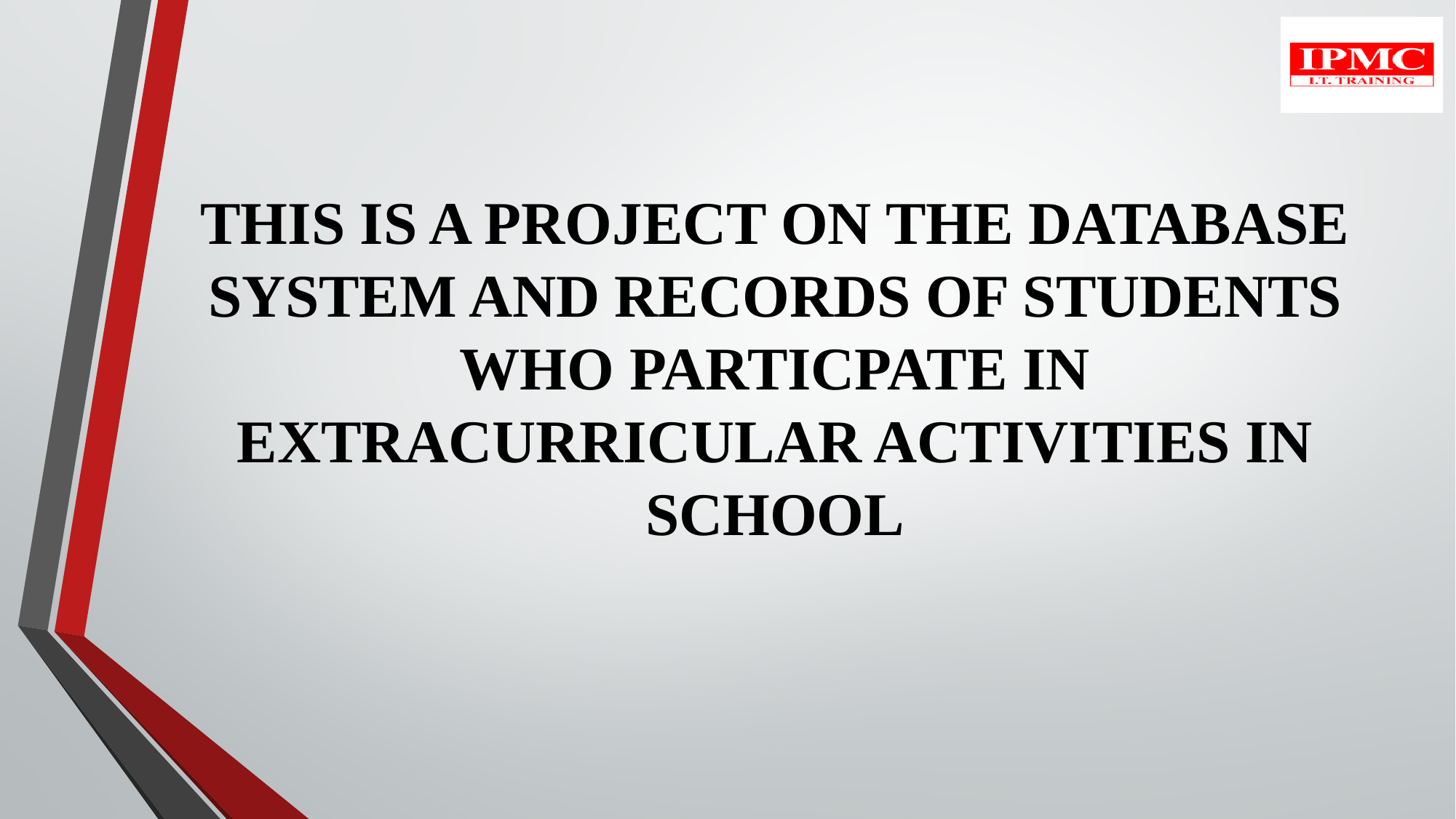

# THIS IS A PROJECT ON THE DATABASE SYSTEM AND RECORDS OF STUDENTS WHO PARTICPATE IN EXTRACURRICULAR ACTIVITIES IN SCHOOL